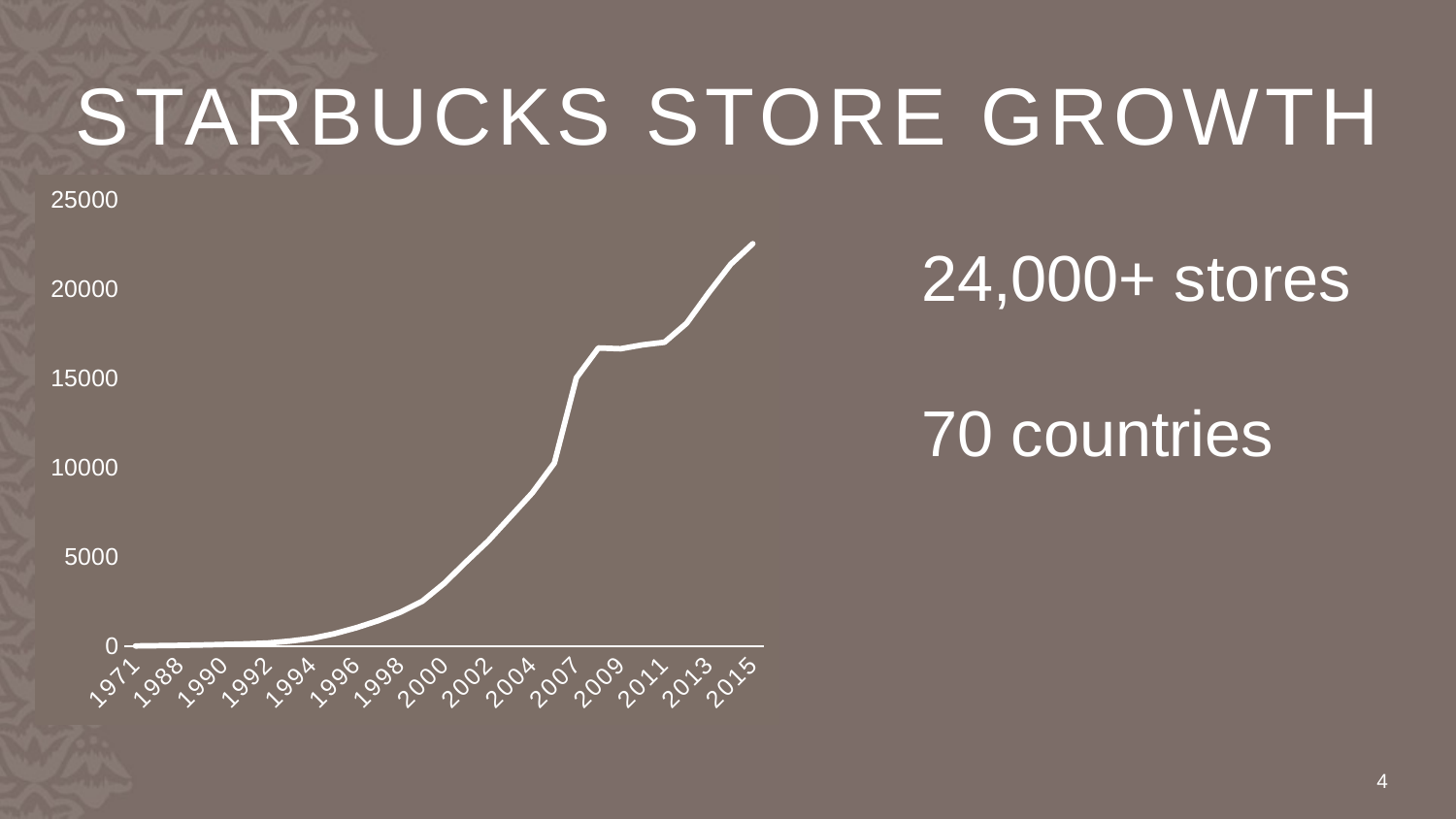

# Starbucks store growth

### Chart

| Category |  |
|---|---|
| 1971 | 1.0 |
| 1987 | 17.0 |
| 1988 | 33.0 |
| 1989 | 55.0 |
| 1990 | 84.0 |
| 1991 | 116.0 |
| 1992 | 165.0 |
| 1993 | 272.0 |
| 1994 | 425.0 |
| 1995 | 677.0 |
| 1996 | 1015.0 |
| 1997 | 1412.0 |
| 1998 | 1886.0 |
| 1999 | 2498.0 |
| 2000 | 3501.0 |
| 2001 | 4709.0 |
| 2002 | 5886.0 |
| 2003 | 7225.0 |
| 2004 | 8569.0 |
| 2005 | 10241.0 |
| 2007 | 15011.0 |
| 2008 | 16680.0 |
| 2009 | 16635.0 |
| 2010 | 16858.0 |
| 2011 | 17003.0 |
| 2012 | 18066.0 |
| 2013 | 19767.0 |
| 2014 | 21366.0 |
| 2015 | 22519.0 |
24,000+ stores

70 countries

4